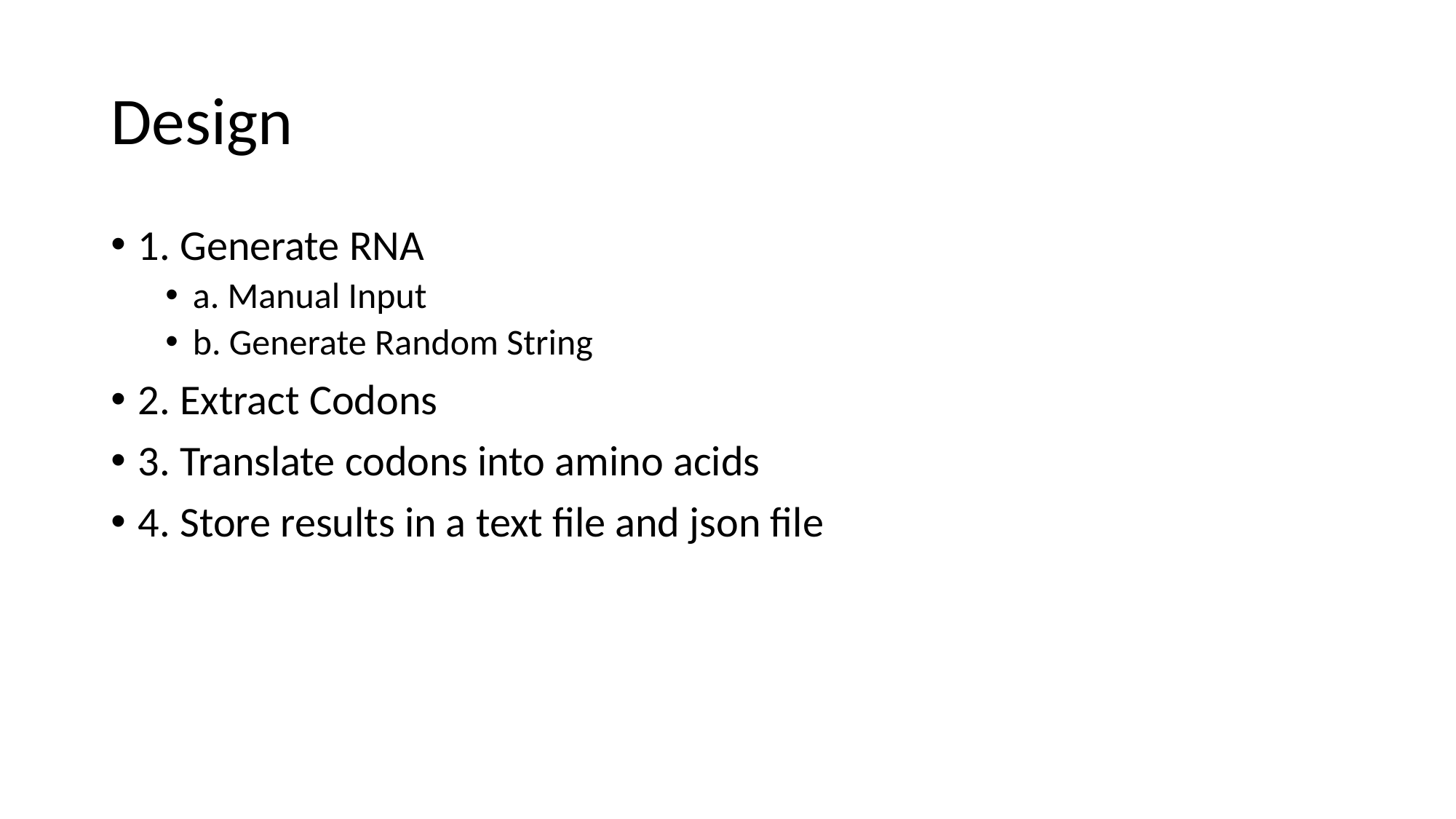

# Design
1. Generate RNA
a. Manual Input
b. Generate Random String
2. Extract Codons
3. Translate codons into amino acids
4. Store results in a text file and json file